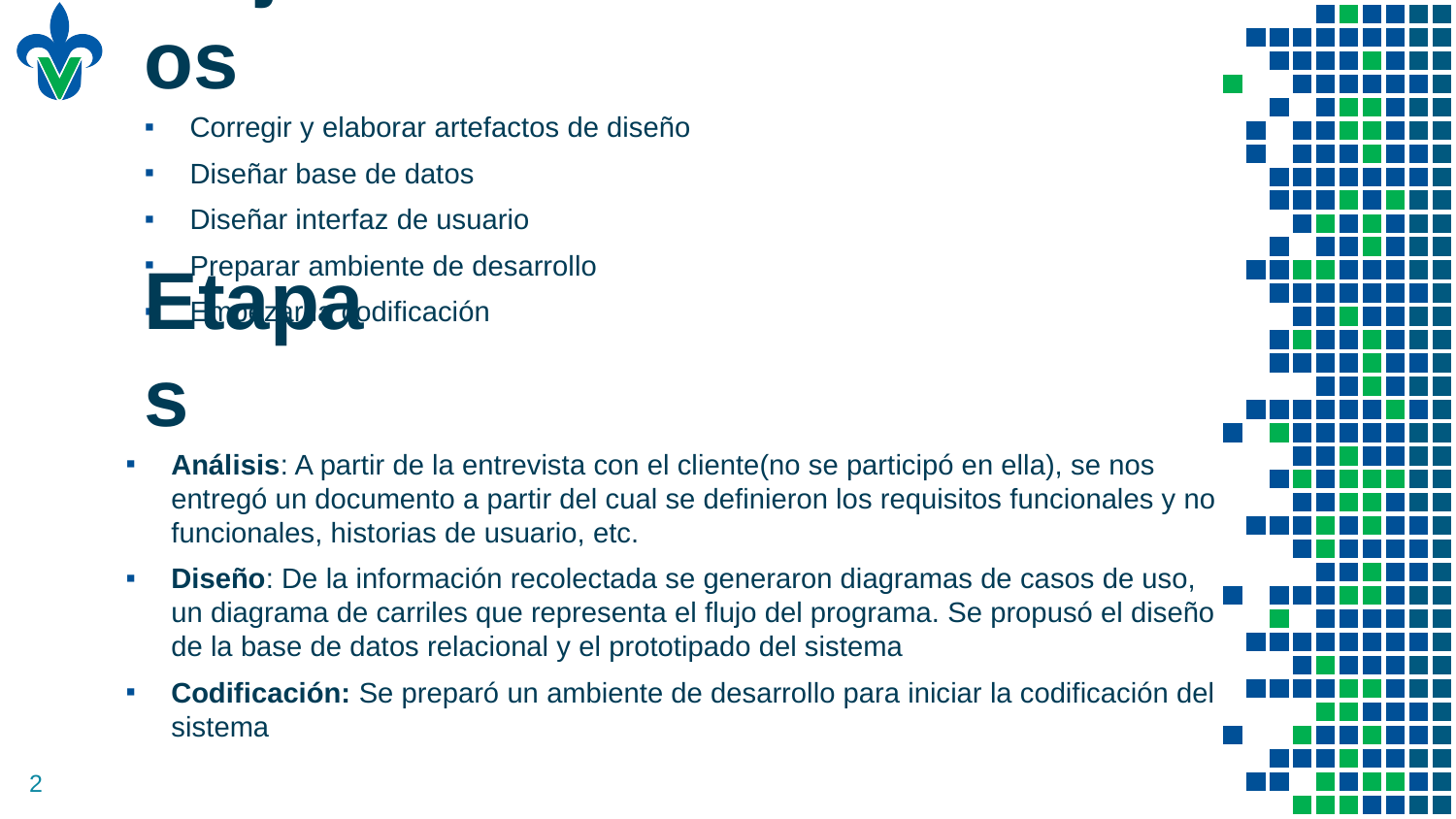

Objetivos
Corregir y elaborar artefactos de diseño
Diseñar base de datos
Diseñar interfaz de usuario
Preparar ambiente de desarrollo
Empezar la codificación
Etapas
Análisis: A partir de la entrevista con el cliente(no se participó en ella), se nos entregó un documento a partir del cual se definieron los requisitos funcionales y no funcionales, historias de usuario, etc.
Diseño: De la información recolectada se generaron diagramas de casos de uso, un diagrama de carriles que representa el flujo del programa. Se propusó el diseño de la base de datos relacional y el prototipado del sistema
Codificación: Se preparó un ambiente de desarrollo para iniciar la codificación del sistema
2